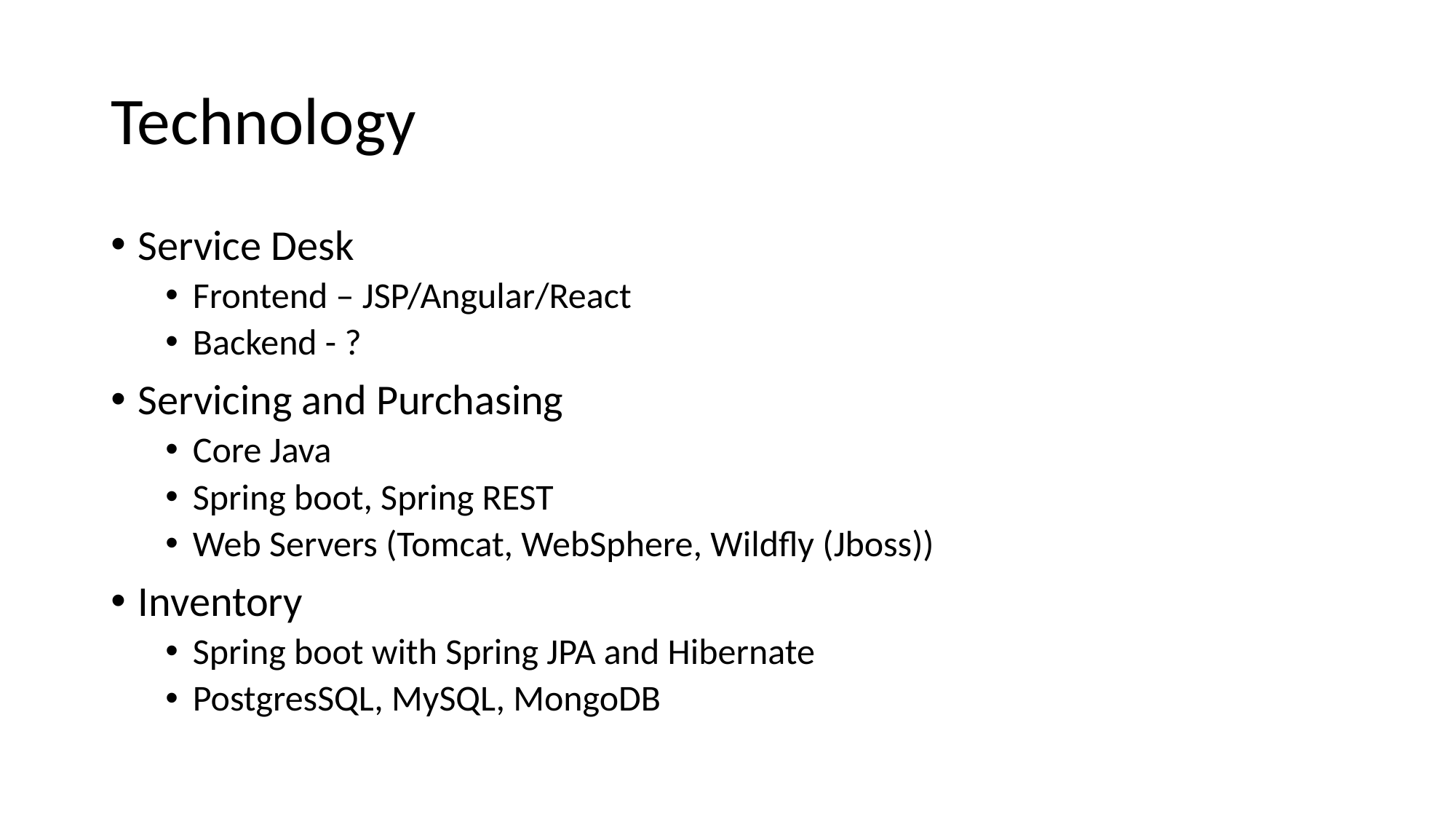

# Technology
Service Desk
Frontend – JSP/Angular/React
Backend - ?
Servicing and Purchasing
Core Java
Spring boot, Spring REST
Web Servers (Tomcat, WebSphere, Wildfly (Jboss))
Inventory
Spring boot with Spring JPA and Hibernate
PostgresSQL, MySQL, MongoDB